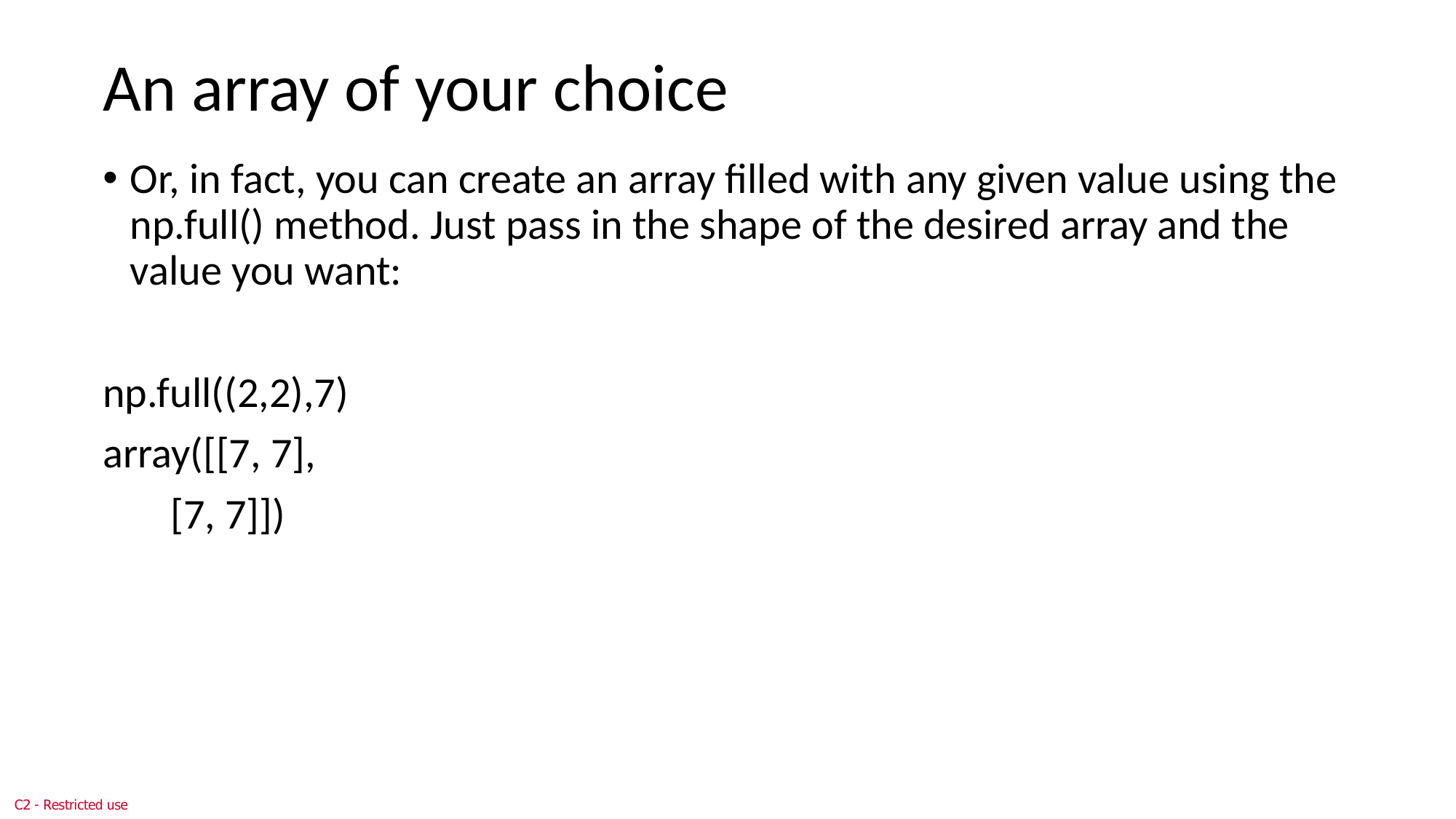

# An array of your choice
Or, in fact, you can create an array filled with any given value using the np.full() method. Just pass in the shape of the desired array and the value you want:

np.full((2,2),7)
array([[7, 7],
       [7, 7]])